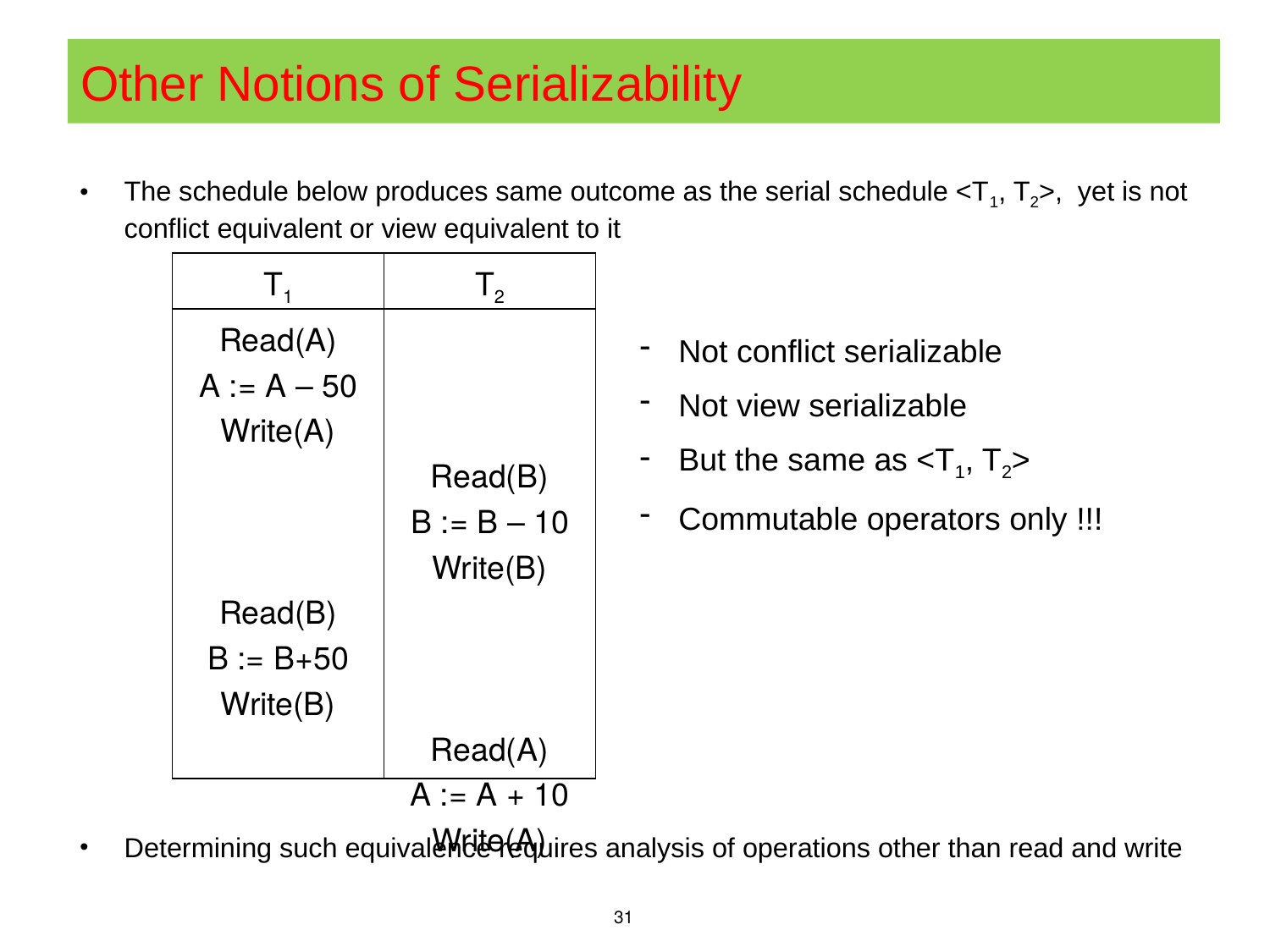

# Other Notions of Serializability
The schedule below produces same outcome as the serial schedule <T1, T2>,  yet is not conflict equivalent or view equivalent to it

Determining such equivalence requires analysis of operations other than read and write

| T1 | T2 |
| --- | --- |
| Read(A) A := A – 50 Write(A) Read(B) B := B+50 Write(B) | Read(B) B := B – 10 Write(B) Read(A) A := A + 10 Write(A) |
 Not conflict serializable
 Not view serializable
 But the same as <T1, T2>
 Commutable operators only !!!